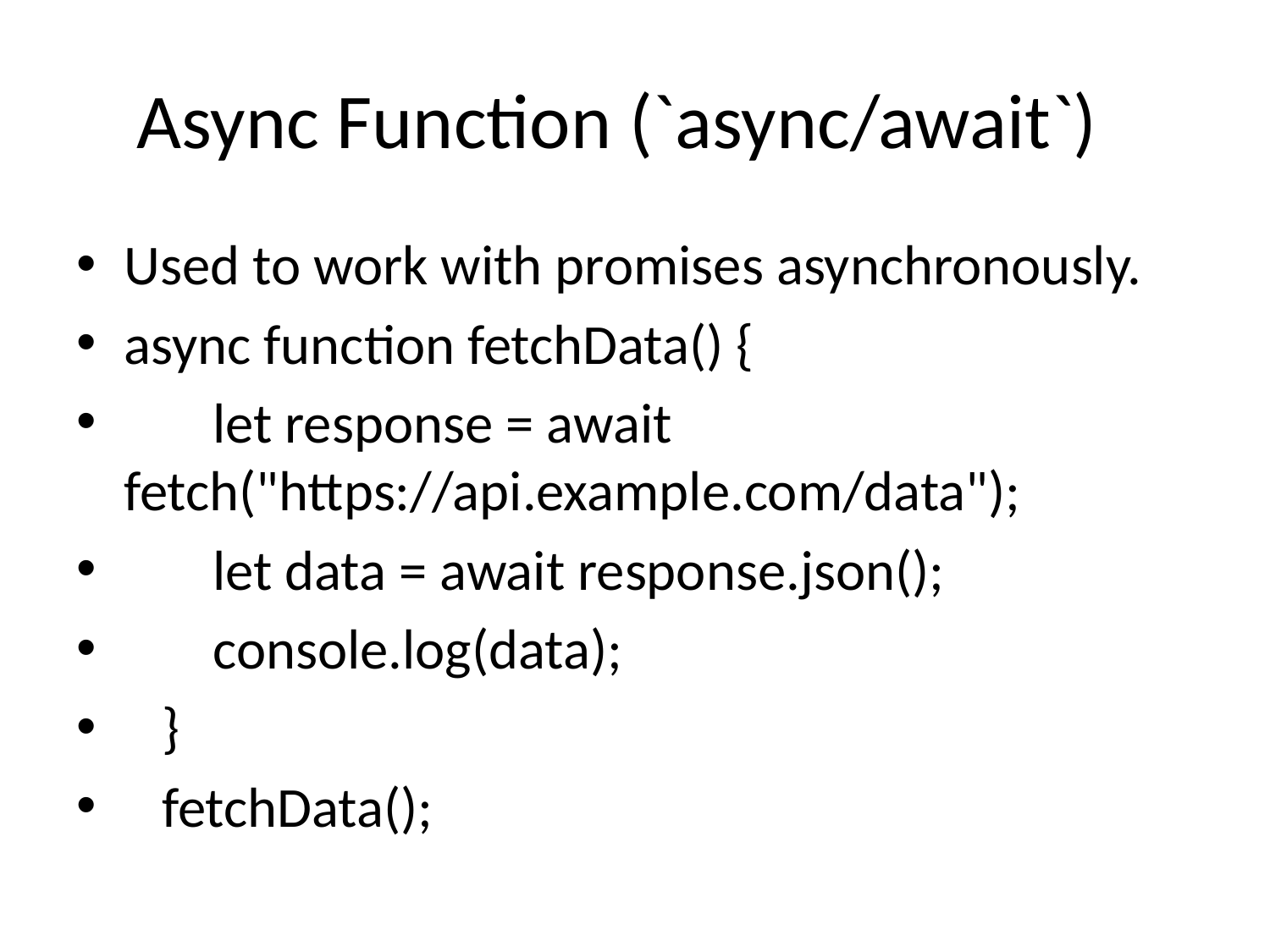

# Async Function (`async/await`)
Used to work with promises asynchronously.
async function fetchData() {
       let response = await fetch("https://api.example.com/data");
       let data = await response.json();
       console.log(data);
   }
   fetchData();